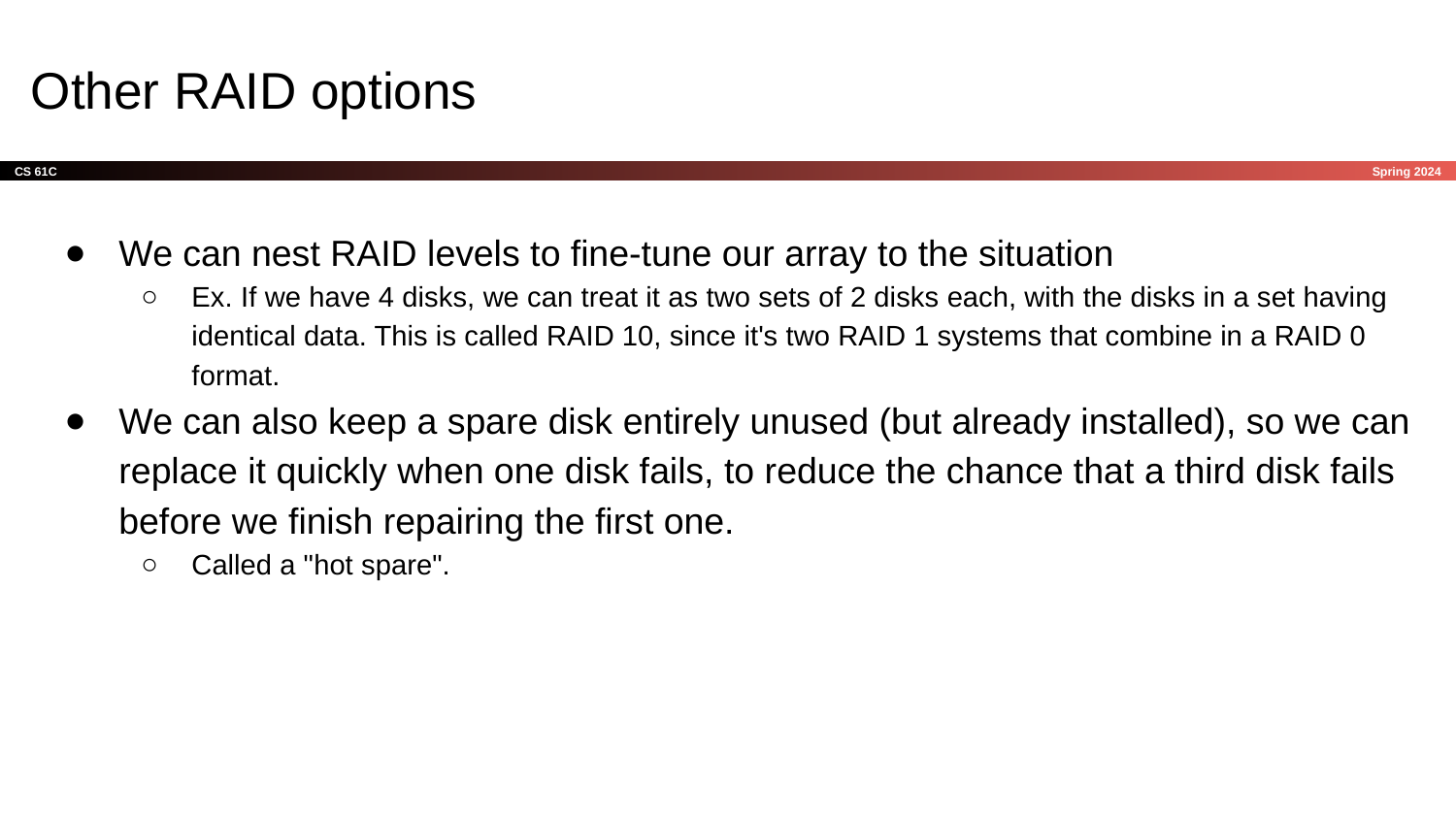

# Other RAID options
We can nest RAID levels to fine-tune our array to the situation
Ex. If we have 4 disks, we can treat it as two sets of 2 disks each, with the disks in a set having identical data. This is called RAID 10, since it's two RAID 1 systems that combine in a RAID 0 format.
We can also keep a spare disk entirely unused (but already installed), so we can replace it quickly when one disk fails, to reduce the chance that a third disk fails before we finish repairing the first one.
Called a "hot spare".